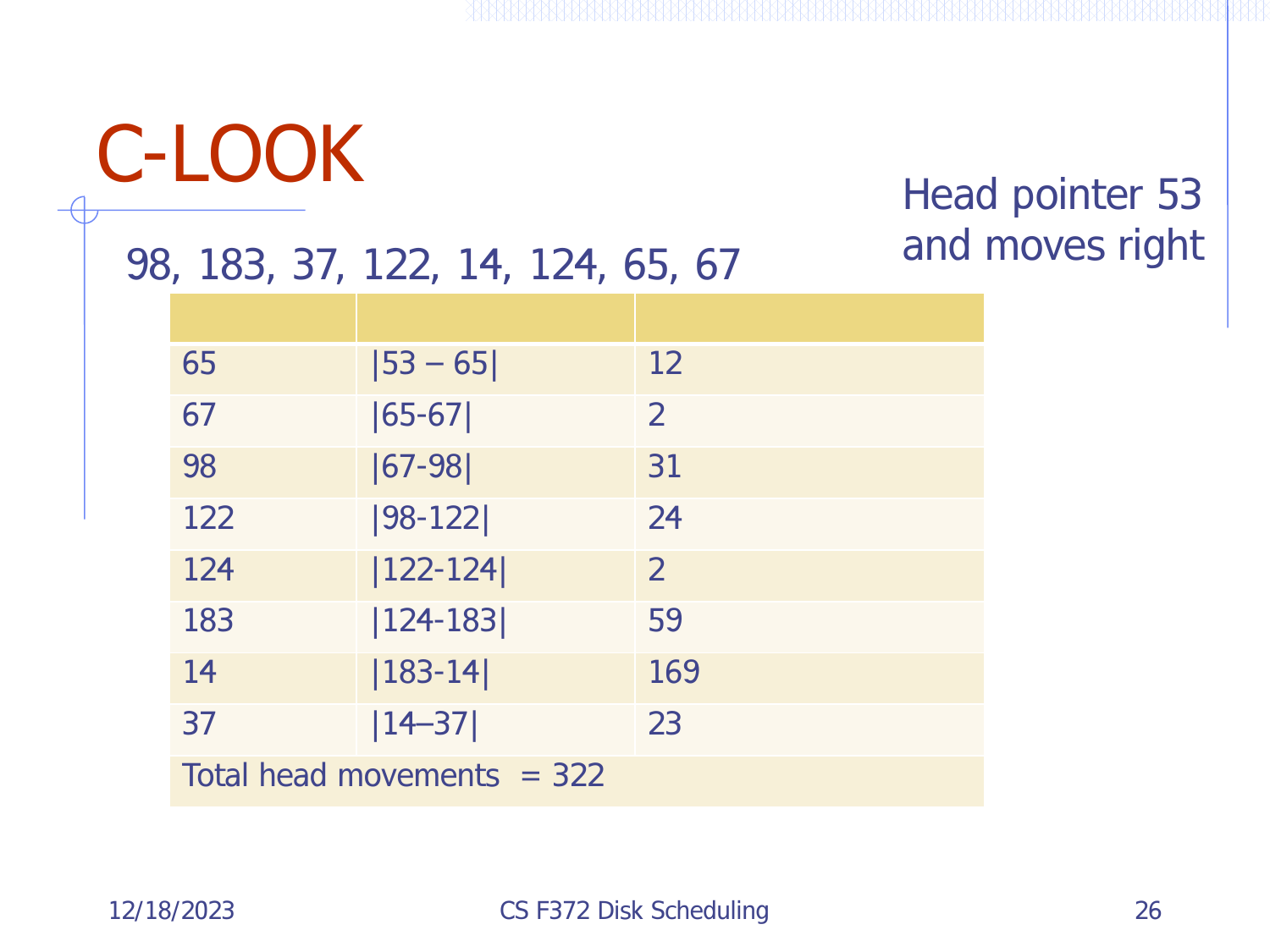

# C-LOOK
Head pointer 53
and moves right
98, 183, 37, 122, 14, 124, 65, 67
|  |  |  |
| --- | --- | --- |
| 65 | |53 – 65| | 12 |
| 67 | |65-67| | 2 |
| 98 | |67-98| | 31 |
| 122 | |98-122| | 24 |
| 124 | |122-124| | 2 |
| 183 | |124-183| | 59 |
| 14 | |183-14| | 169 |
| 37 | |14–37| | 23 |
| Total head movements = 322 |  |  |
12/18/2023
CS F372 Disk Scheduling
26